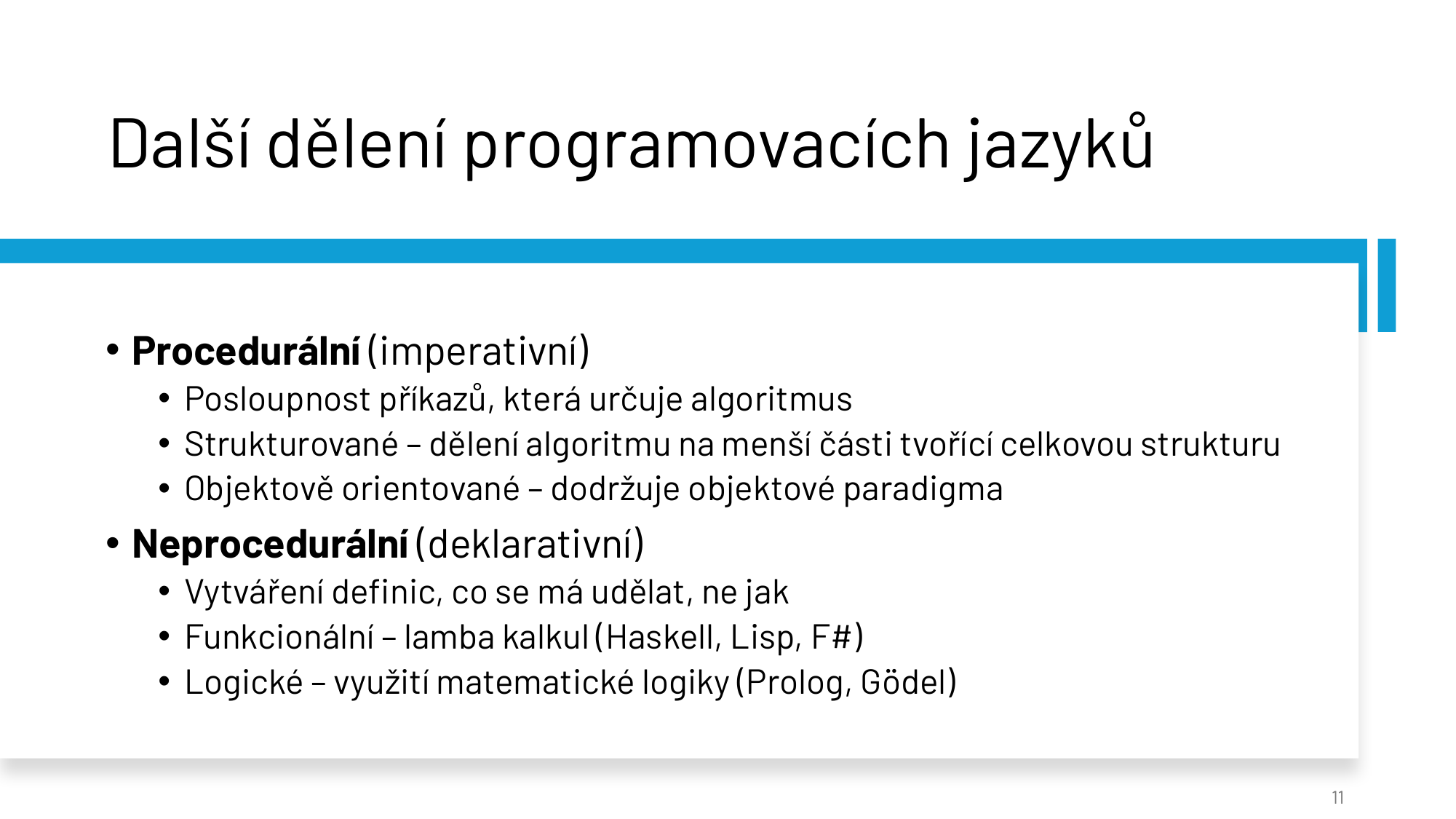

# Další dělení programovacích jazyků

Procedurální (imperativní)
Posloupnost příkazů, která určuje algoritmus
Strukturované – dělení algoritmu na menší části tvořící celkovou strukturu
Objektově orientované – dodržuje objektové paradigma
Neprocedurální (deklarativní)
Vytváření definic, co se má udělat, ne jak
Funkcionální – lamba kalkul (Haskell, Lisp, F#)
Logické – využití matematické logiky (Prolog, Gödel)
11